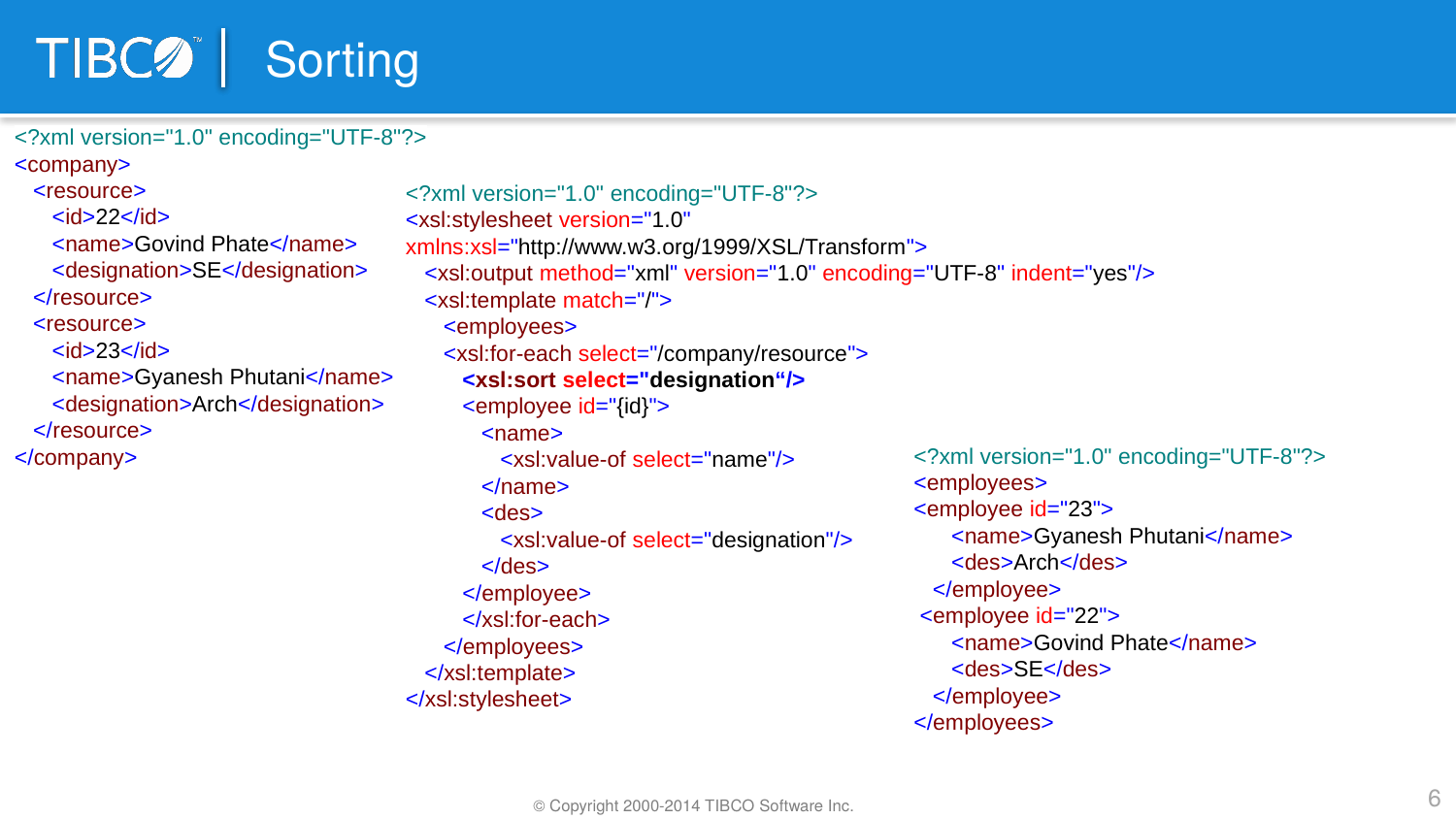

# Sorting
<?xml version="1.0" encoding="UTF-8"?>
<company>
   <resource>
      <id>22</id>
      <name>Govind Phate</name>
      <designation>SE</designation>
   </resource>
   <resource>
      <id>23</id>
      <name>Gyanesh Phutani</name>
      <designation>Arch</designation>
   </resource>
</company>
<?xml version="1.0" encoding="UTF-8"?>
<xsl:stylesheet version="1.0" xmlns:xsl="http://www.w3.org/1999/XSL/Transform">
   <xsl:output method="xml" version="1.0" encoding="UTF-8" indent="yes"/>
   <xsl:template match="/">
      <employees>
      <xsl:for-each select="/company/resource">
         <xsl:sort select="designation“/>
         <employee id="{id}">
            <name>
               <xsl:value-of select="name"/>
            </name>
            <des>
               <xsl:value-of select="designation"/>
            </des>
         </employee>
         </xsl:for-each>
      </employees>
   </xsl:template>
</xsl:stylesheet>
<?xml version="1.0" encoding="UTF-8"?>
<employees>
<employee id="23">
      <name>Gyanesh Phutani</name>
      <des>Arch</des>
   </employee>
 <employee id="22">
      <name>Govind Phate</name>
      <des>SE</des>
   </employee>
</employees>
6
© Copyright 2000-2014 TIBCO Software Inc.